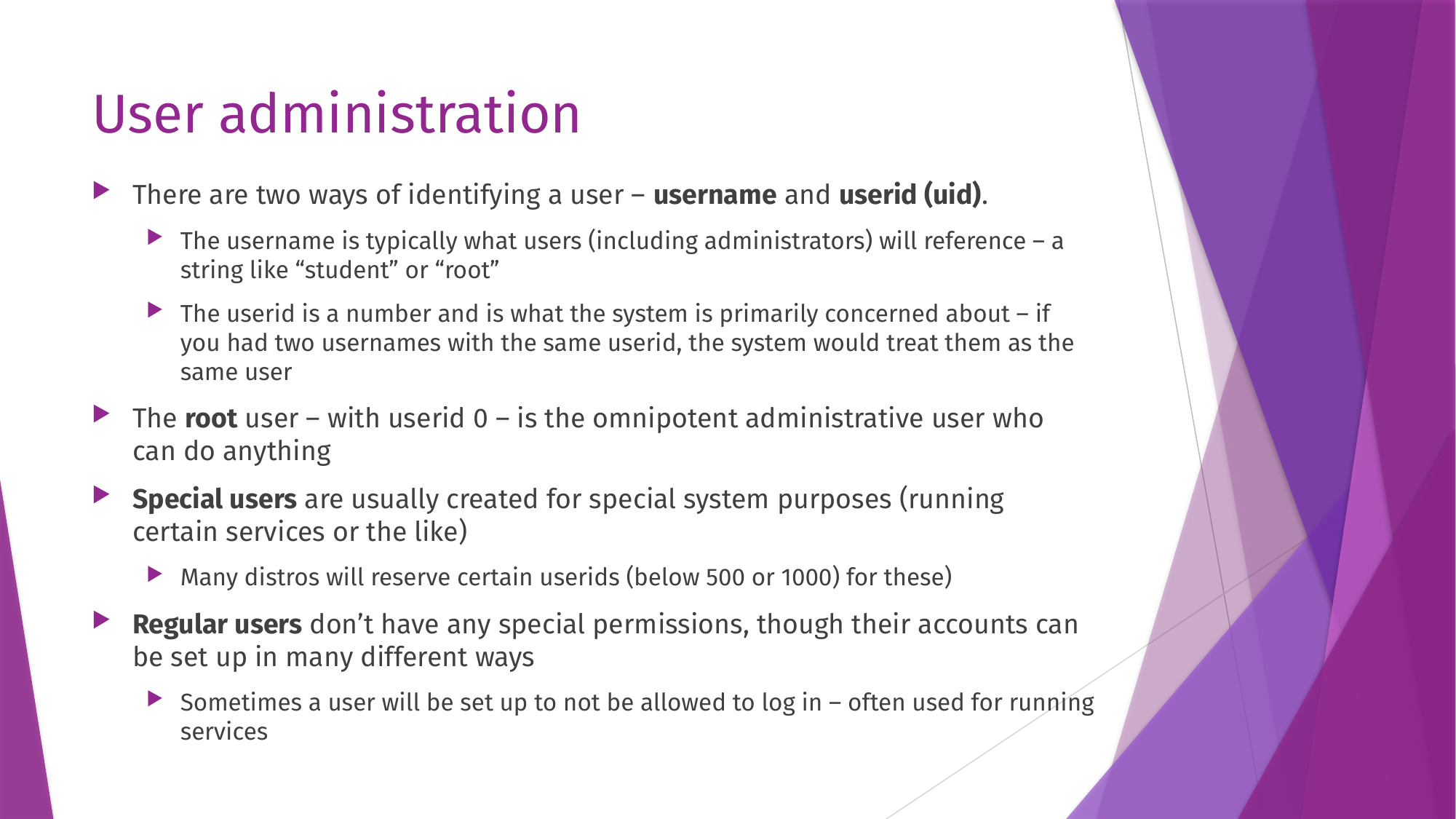

# User administration
There are two ways of identifying a user – username and userid (uid).
The username is typically what users (including administrators) will reference – a string like “student” or “root”
The userid is a number and is what the system is primarily concerned about – if you had two usernames with the same userid, the system would treat them as the same user
The root user – with userid 0 – is the omnipotent administrative user who can do anything
Special users are usually created for special system purposes (running certain services or the like)
Many distros will reserve certain userids (below 500 or 1000) for these)
Regular users don’t have any special permissions, though their accounts can be set up in many different ways
Sometimes a user will be set up to not be allowed to log in – often used for running services